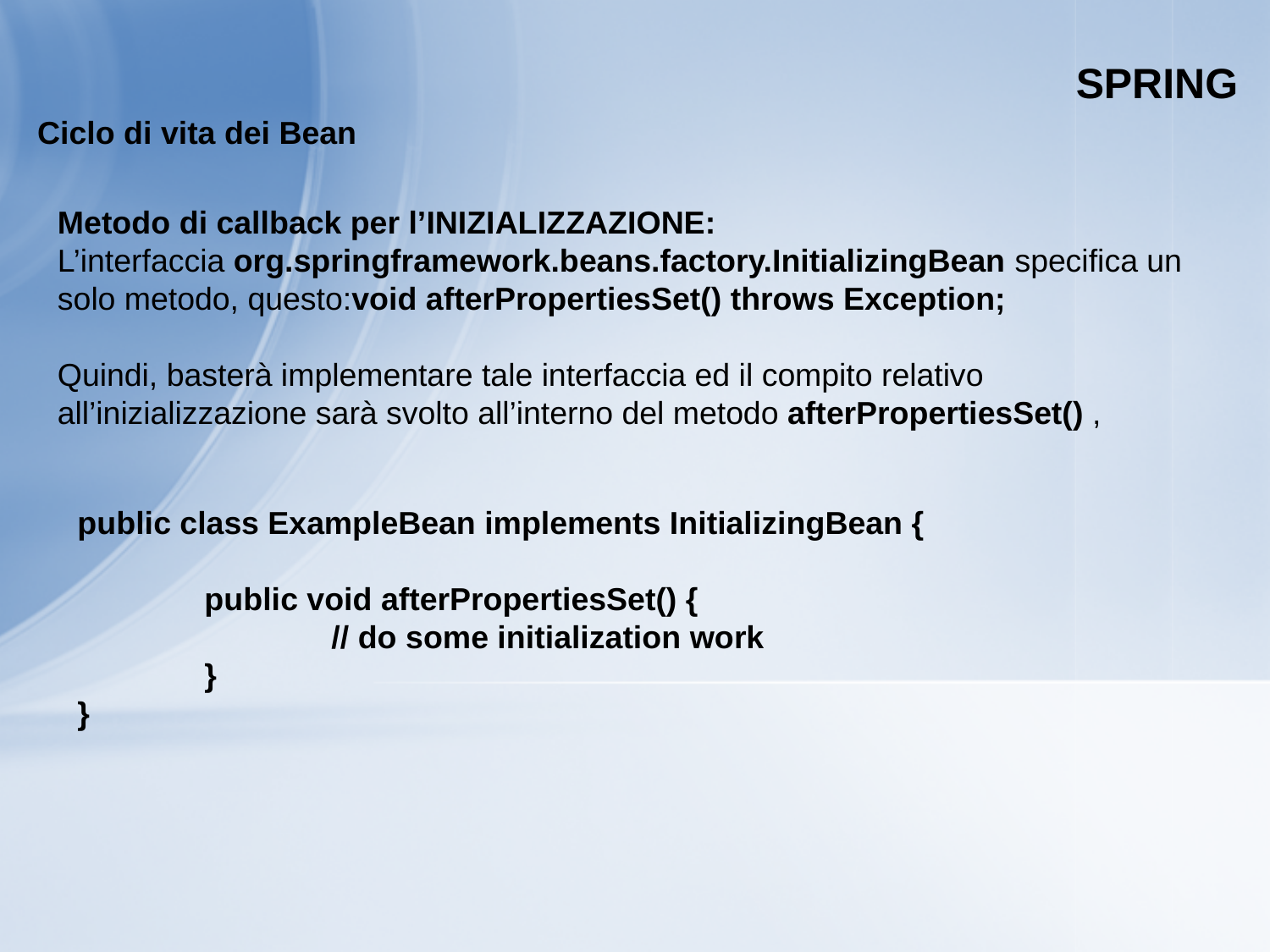

SPRING
Ciclo di vita dei Bean

Metodo di callback per l’INIZIALIZZAZIONE:
L’interfaccia org.springframework.beans.factory.InitializingBean specifica un solo metodo, questo:void afterPropertiesSet() throws Exception;

Quindi, basterà implementare tale interfaccia ed il compito relativo all’inizializzazione sarà svolto all’interno del metodo afterPropertiesSet() ,
public class ExampleBean implements InitializingBean {

	public void afterPropertiesSet() {
		// do some initialization work
	}
}